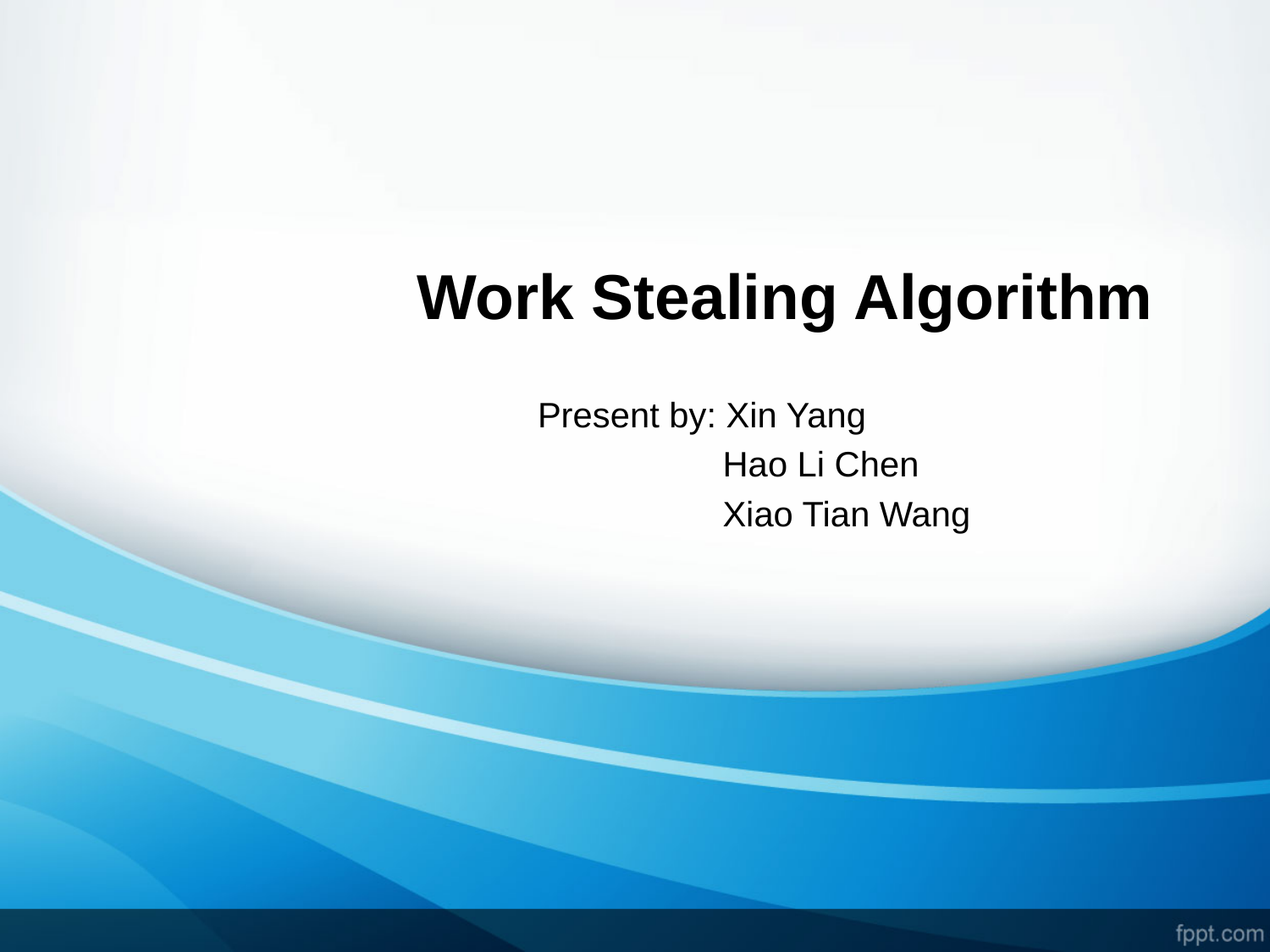

# Work Stealing Algorithm
Present by: Xin Yang
                   Hao Li Chen
                   Xiao Tian Wang